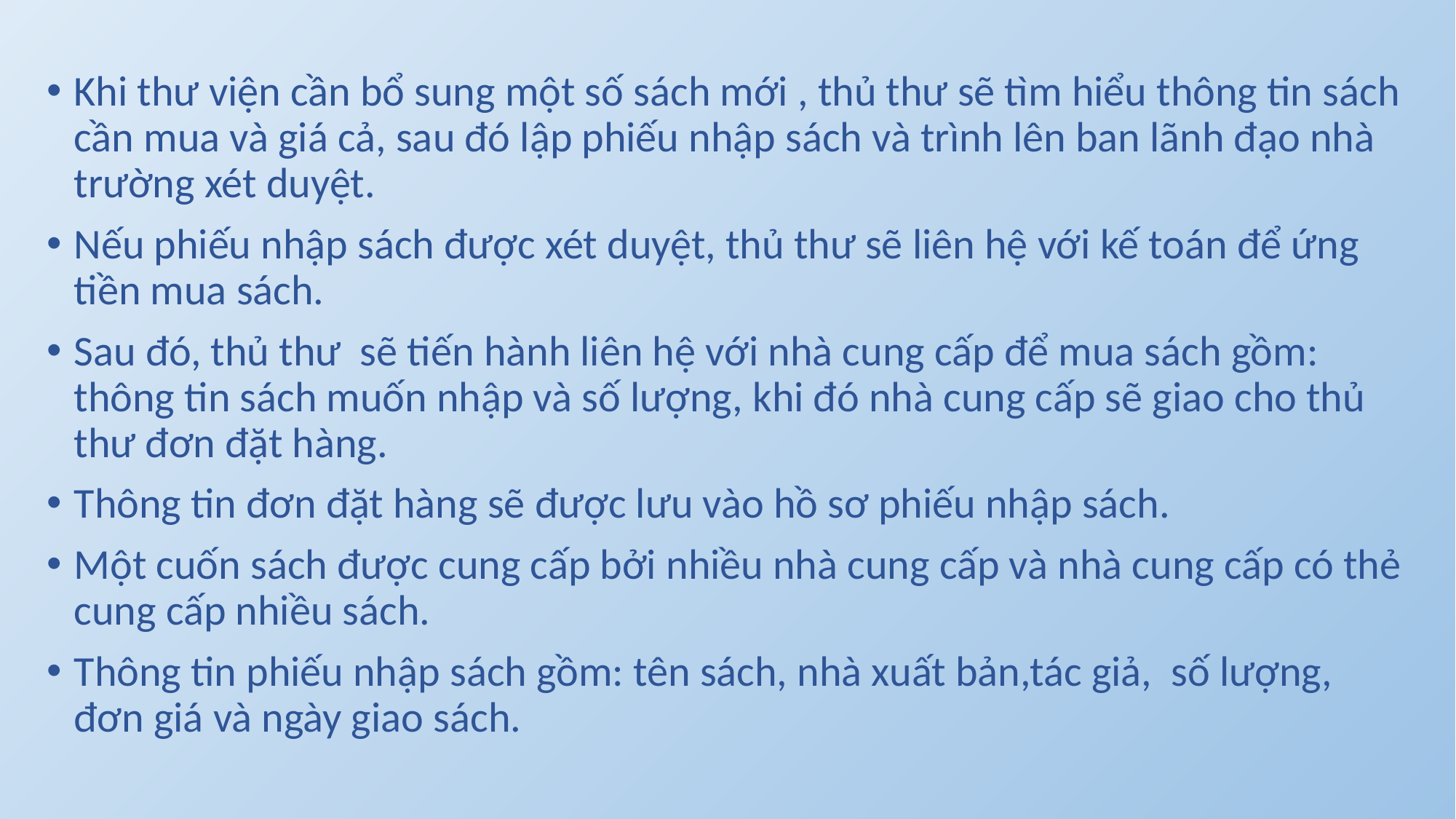

#
Khi thư viện cần bổ sung một số sách mới , thủ thư sẽ tìm hiểu thông tin sách cần mua và giá cả, sau đó lập phiếu nhập sách và trình lên ban lãnh đạo nhà trường xét duyệt.
Nếu phiếu nhập sách được xét duyệt, thủ thư sẽ liên hệ với kế toán để ứng tiền mua sách.
Sau đó, thủ thư  sẽ tiến hành liên hệ với nhà cung cấp để mua sách gồm: thông tin sách muốn nhập và số lượng, khi đó nhà cung cấp sẽ giao cho thủ thư đơn đặt hàng.
Thông tin đơn đặt hàng sẽ được lưu vào hồ sơ phiếu nhập sách.
Một cuốn sách được cung cấp bởi nhiều nhà cung cấp và nhà cung cấp có thẻ cung cấp nhiều sách.
Thông tin phiếu nhập sách gồm: tên sách, nhà xuất bản,tác giả,  số lượng, đơn giá và ngày giao sách.